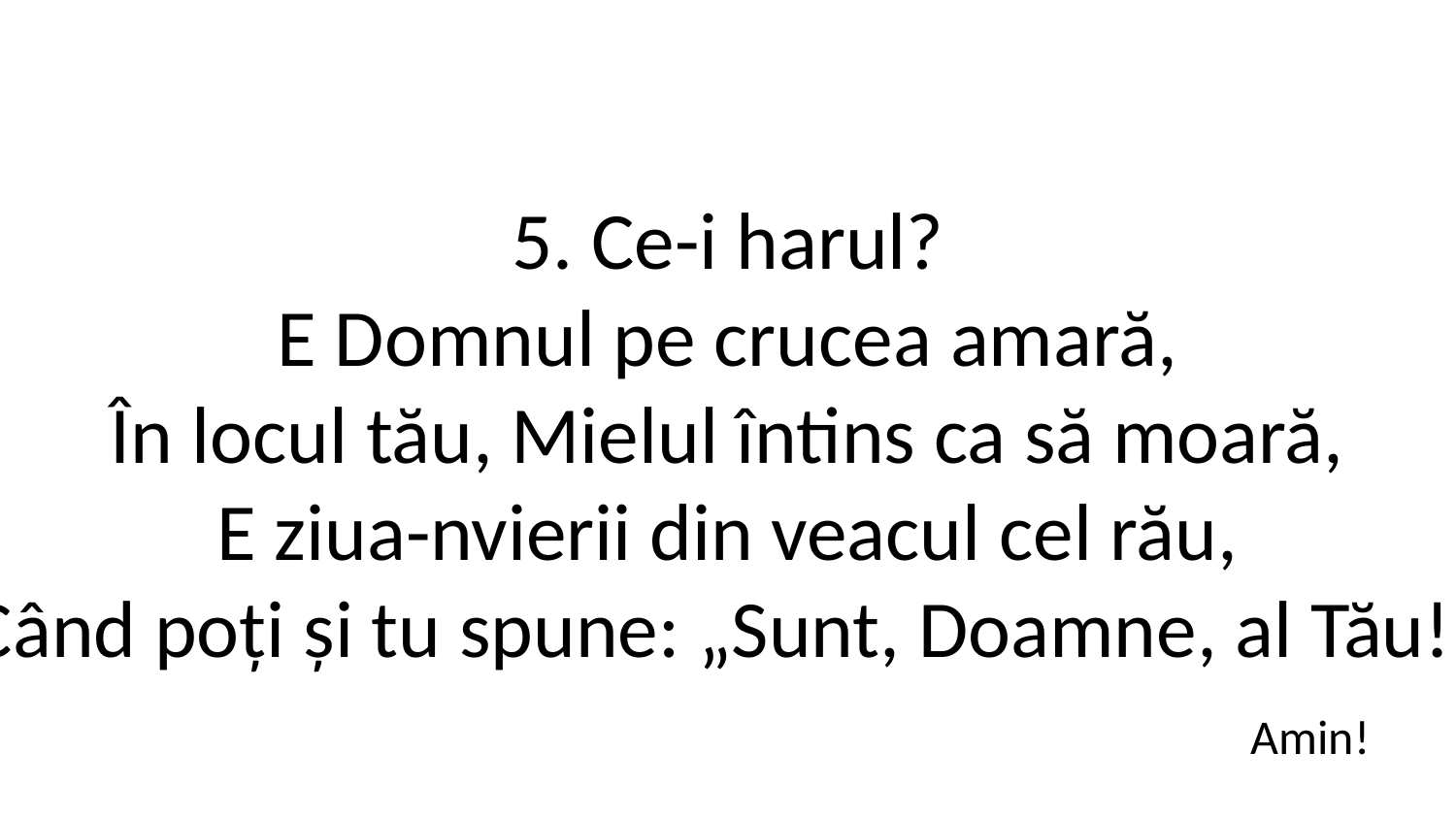

5. Ce­-i harul?
E Domnul pe crucea amară,
În locul tău, Mielul întins ca să moară,
E ziua-nvierii din veacul cel rău,
Când poți și tu spune: „Sunt, Doamne, al Tău!”

Amin!